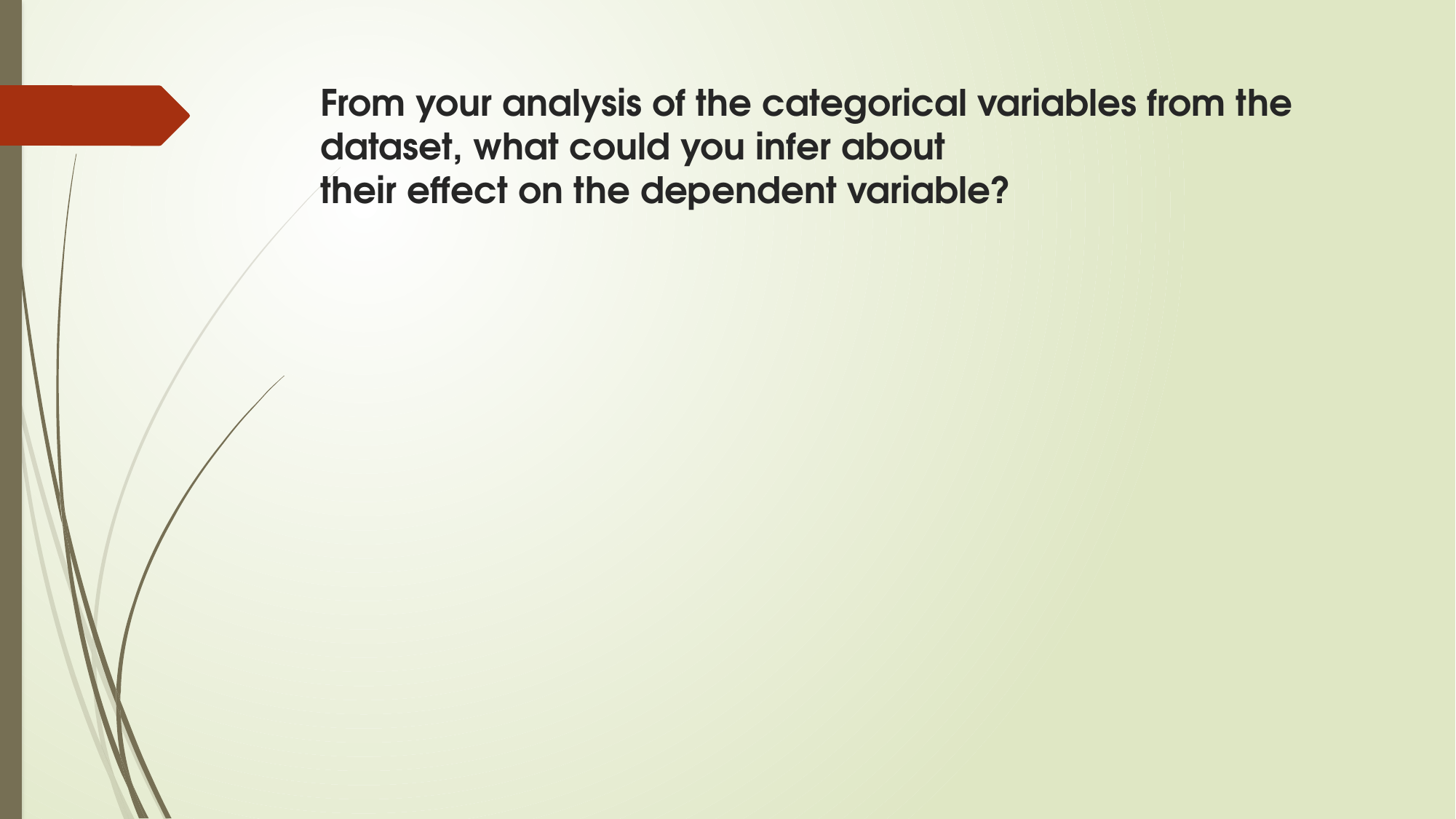

# From your analysis of the categorical variables from the dataset, what could you infer about their effect on the dependent variable?